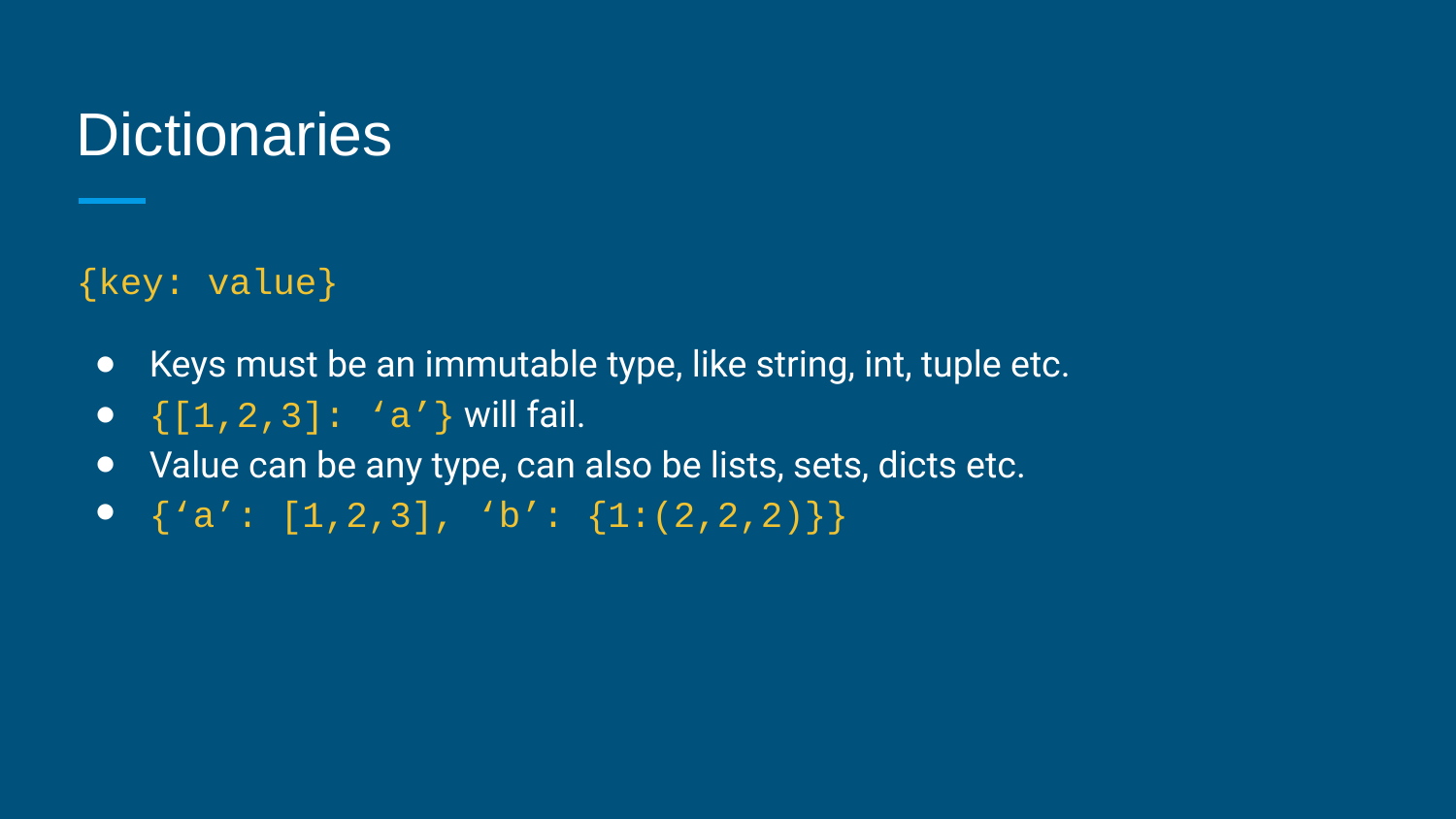

# Dictionaries
{key: value}
Keys must be an immutable type, like string, int, tuple etc.
{[1,2,3]: ‘a’} will fail.
Value can be any type, can also be lists, sets, dicts etc.
{‘a’: [1,2,3], ‘b’: {1:(2,2,2)}}